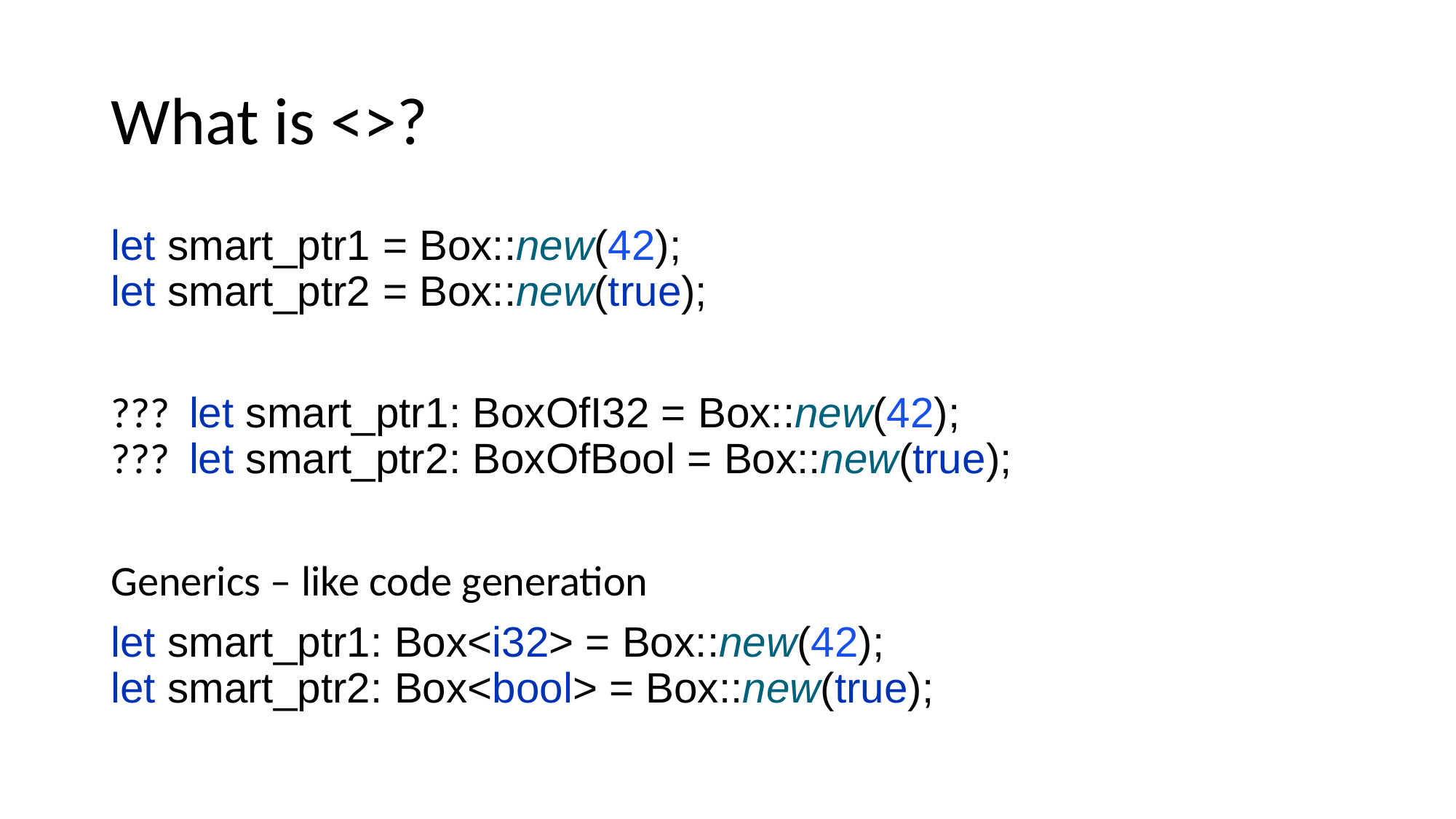

# What is <>?
let smart_ptr1 = Box::new(42);
let smart_ptr2 = Box::new(true);

???  let smart_ptr1: BoxOfI32 = Box::new(42);
???  let smart_ptr2: BoxOfBool = Box::new(true);

Generics – like code generation
let smart_ptr1: Box<i32> = Box::new(42);
let smart_ptr2: Box<bool> = Box::new(true);